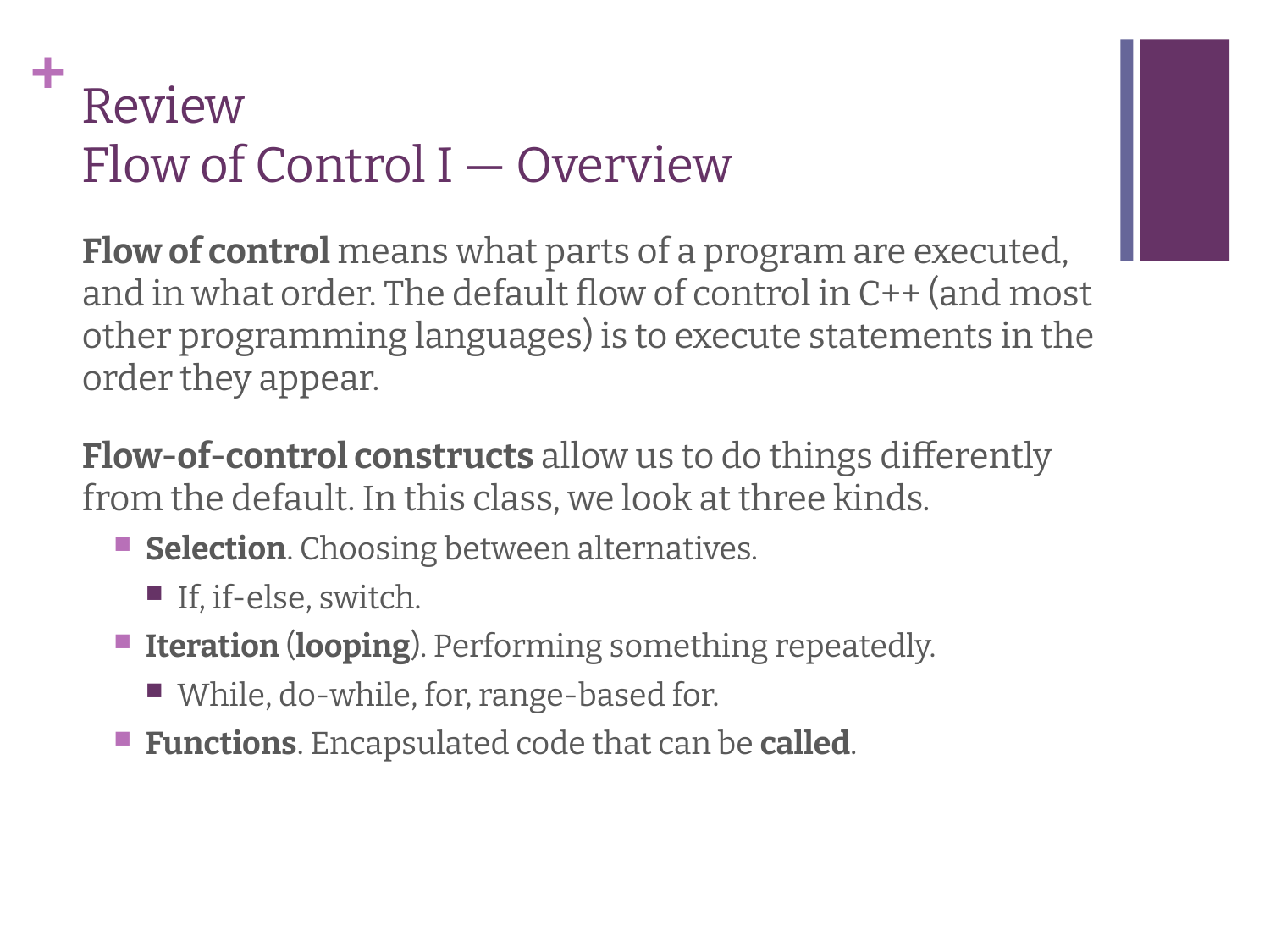

# Review Flow of Control I — Overview
Flow of control means what parts of a program are executed, and in what order. The default flow of control in C++ (and most other programming languages) is to execute statements in the order they appear.
Flow-of-control constructs allow us to do things differently from the default. In this class, we look at three kinds.
Selection. Choosing between alternatives.
If, if-else, switch.
Iteration (looping). Performing something repeatedly.
While, do-while, for, range-based for.
Functions. Encapsulated code that can be called.